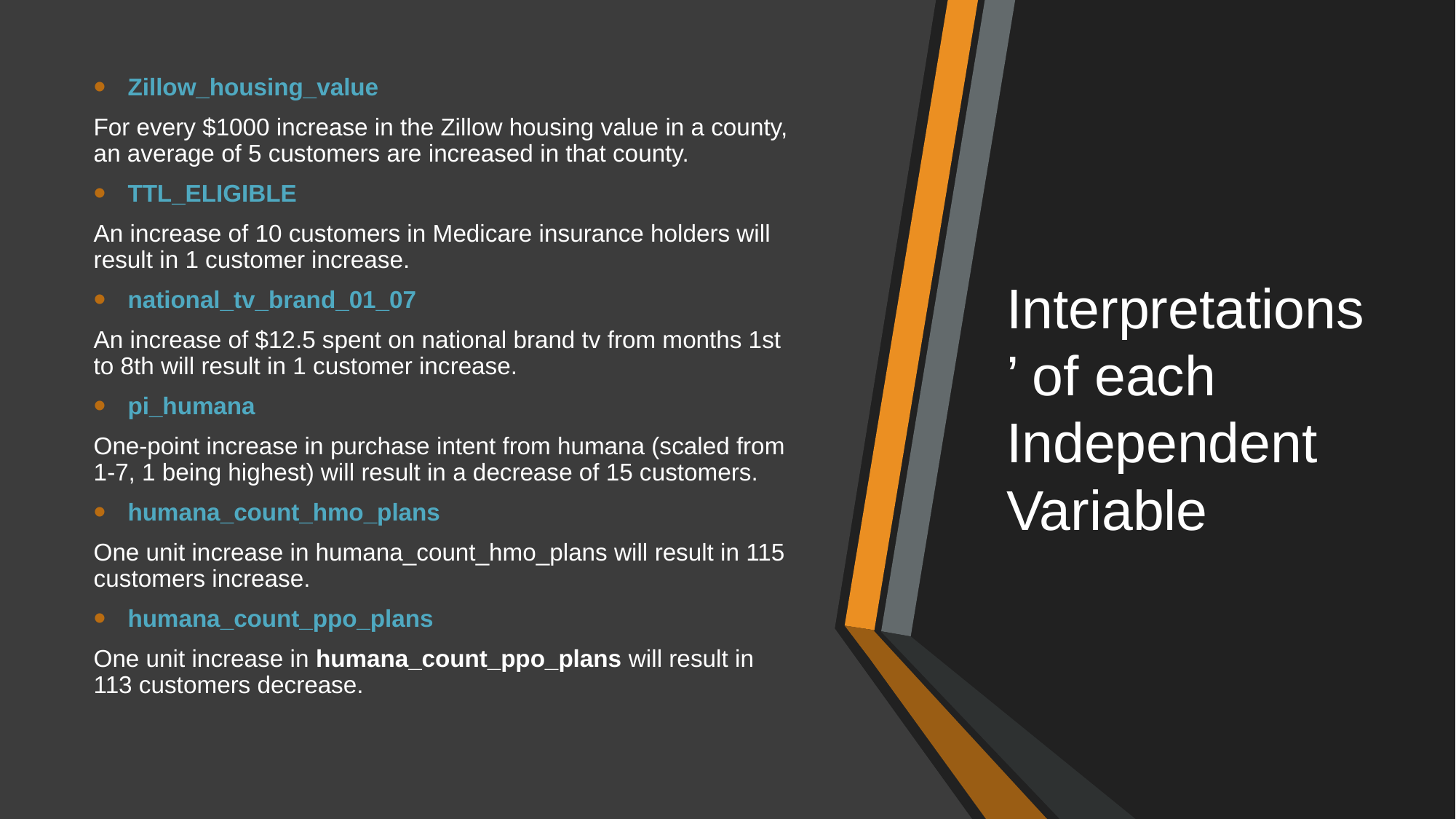

Zillow_housing_value
For every $1000 increase in the Zillow housing value in a county, an average of 5 customers are increased in that county.
TTL_ELIGIBLE
An increase of 10 customers in Medicare insurance holders will result in 1 customer increase.
national_tv_brand_01_07
An increase of $12.5 spent on national brand tv from months 1st to 8th will result in 1 customer increase.
pi_humana
One-point increase in purchase intent from humana (scaled from 1-7, 1 being highest) will result in a decrease of 15 customers.
humana_count_hmo_plans
One unit increase in humana_count_hmo_plans will result in 115 customers increase.
humana_count_ppo_plans
One unit increase in humana_count_ppo_plans will result in 113 customers decrease.

# Interpretations’ of each Independent Variable